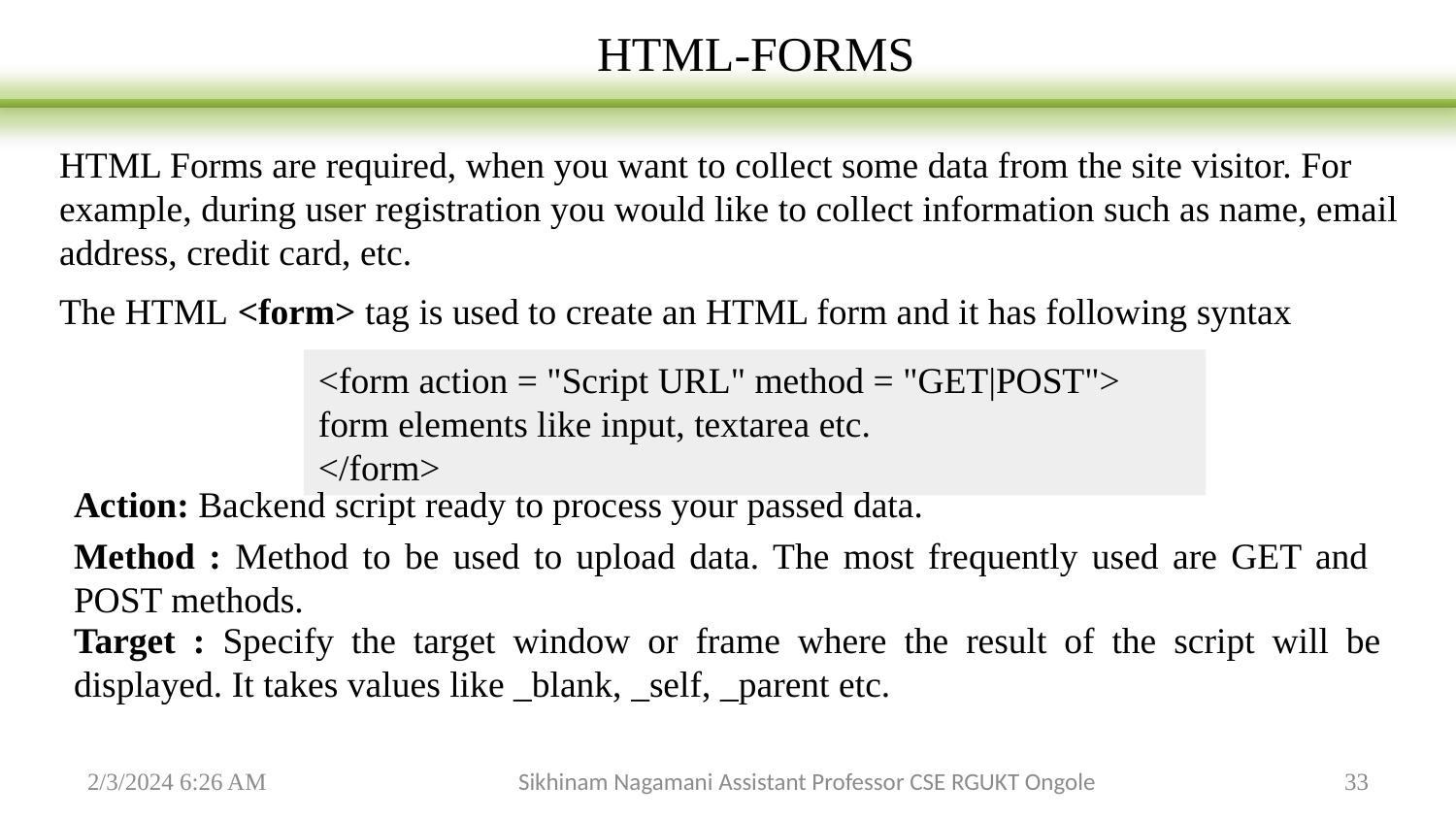

HTML-FORMS

HTML Forms are required, when you want to collect some data from the site visitor. For example, during user registration you would like to collect information such as name, email address, credit card, etc.
The HTML <form> tag is used to create an HTML form and it has following syntax
<form action = "Script URL" method = "GET|POST">
form elements like input, textarea etc.
</form>
Action: Backend script ready to process your passed data.
Method : Method to be used to upload data. The most frequently used are GET and POST methods.
Target : Specify the target window or frame where the result of the script will be displayed. It takes values like _blank, _self, _parent etc.
2/3/2024 6:26 AM
Sikhinam Nagamani Assistant Professor CSE RGUKT Ongole
33